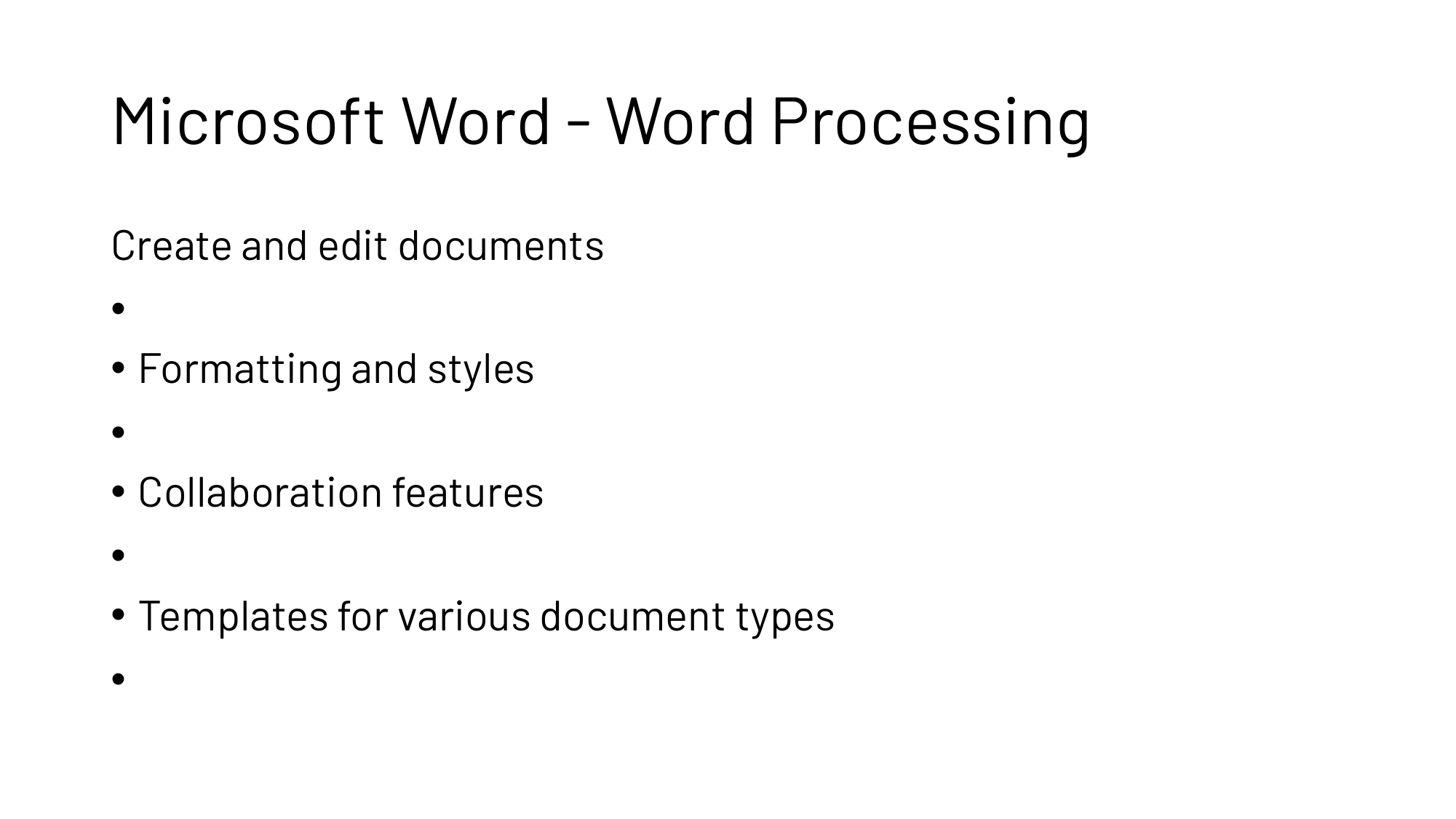

# Microsoft Word - Word Processing
Create and edit documents

Formatting and styles

Collaboration features

Templates for various document types